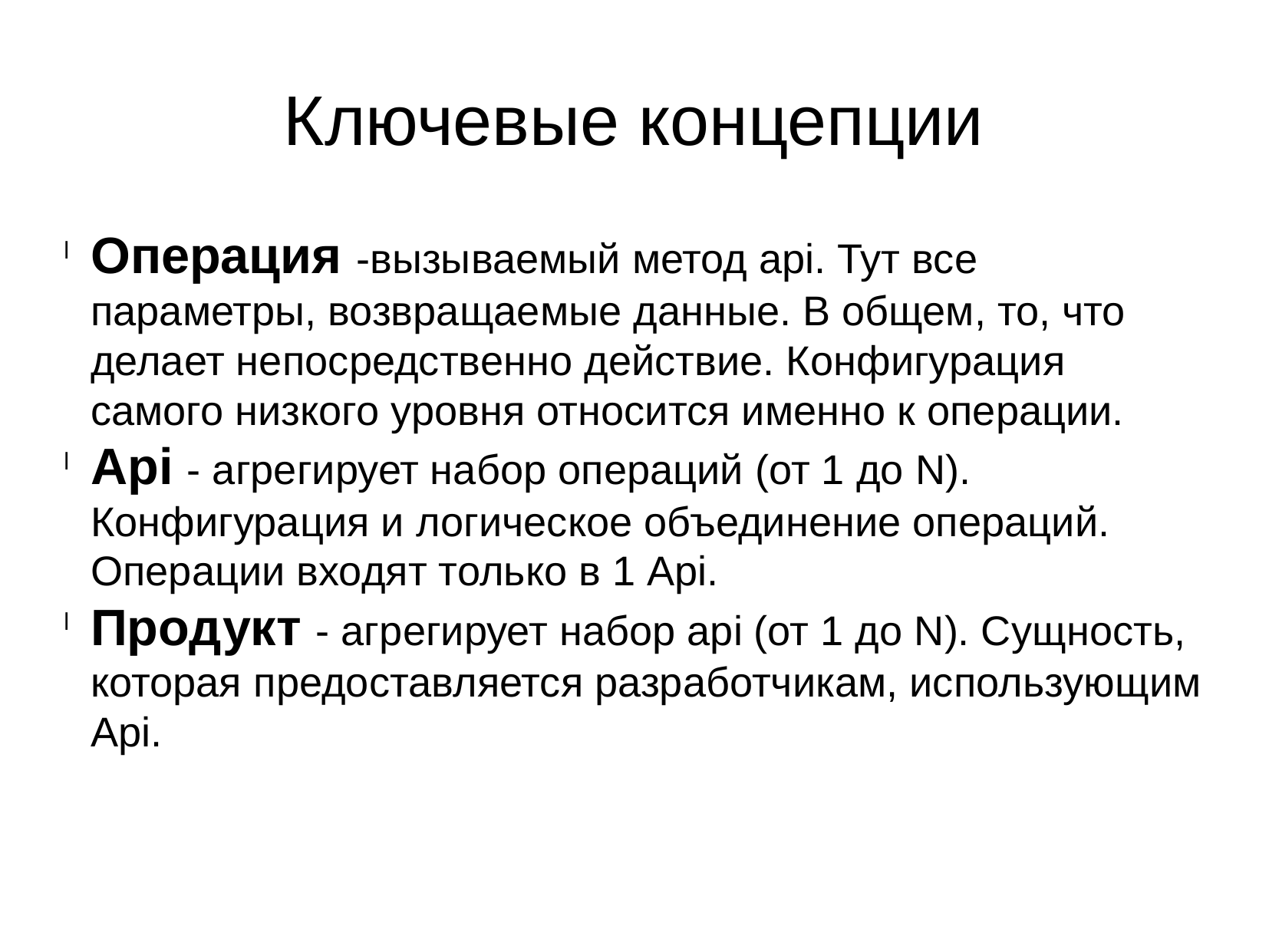

Ключевые концепции
Операция -вызываемый метод api. Тут все параметры, возвращаемые данные. В общем, то, что делает непосредственно действие. Конфигурация самого низкого уровня относится именно к операции.
Api - агрегирует набор операций (от 1 до N). Конфигурация и логическое объединение операций. Операции входят только в 1 Api.
Продукт - агрегирует набор api (от 1 до N). Сущность, которая предоставляется разработчикам, использующим Api.